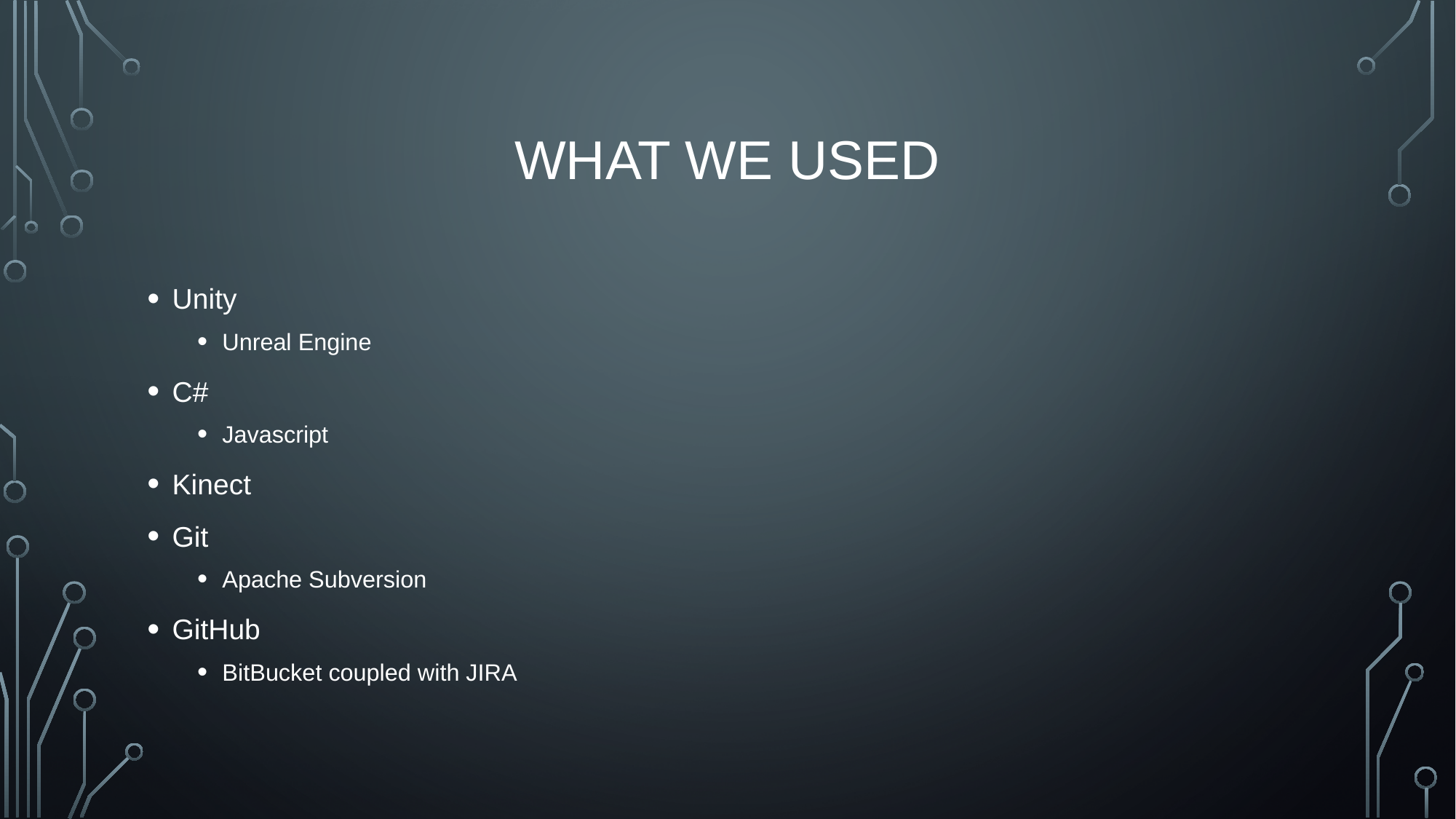

# What we used
Unity
Unreal Engine
C#
Javascript
Kinect
Git
Apache Subversion
GitHub
BitBucket coupled with JIRA